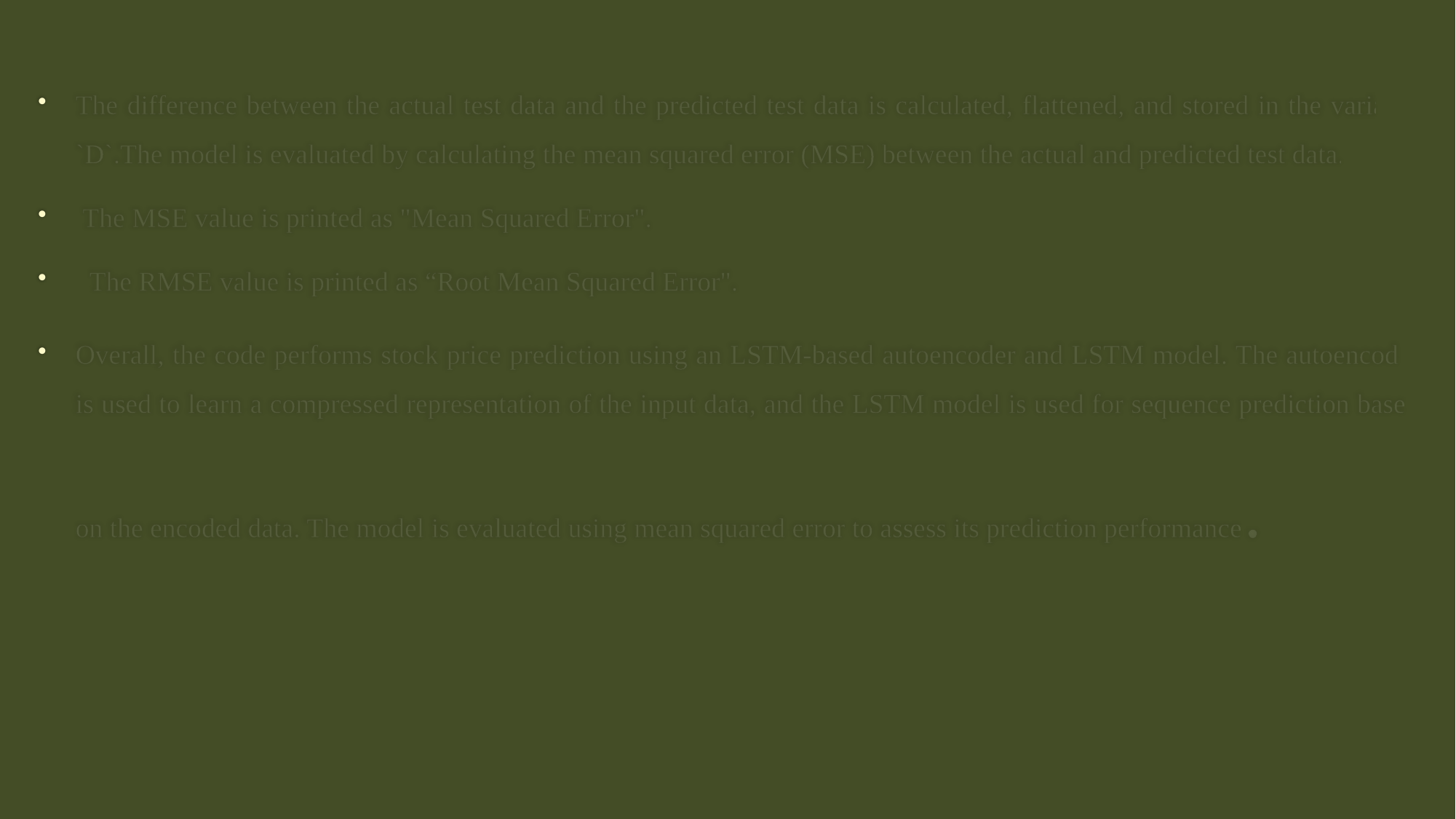

The difference between the actual test data and the predicted test data is calculated, flattened, and stored in the variable `D`.The model is evaluated by calculating the mean squared error (MSE) between the actual and predicted test data.
 The MSE value is printed as "Mean Squared Error".
  The RMSE value is printed as “Root Mean Squared Error".
Overall, the code performs stock price prediction using an LSTM-based autoencoder and LSTM model. The autoencoder is used to learn a compressed representation of the input data, and the LSTM model is used for sequence prediction based on the encoded data. The model is evaluated using mean squared error to assess its prediction performance.